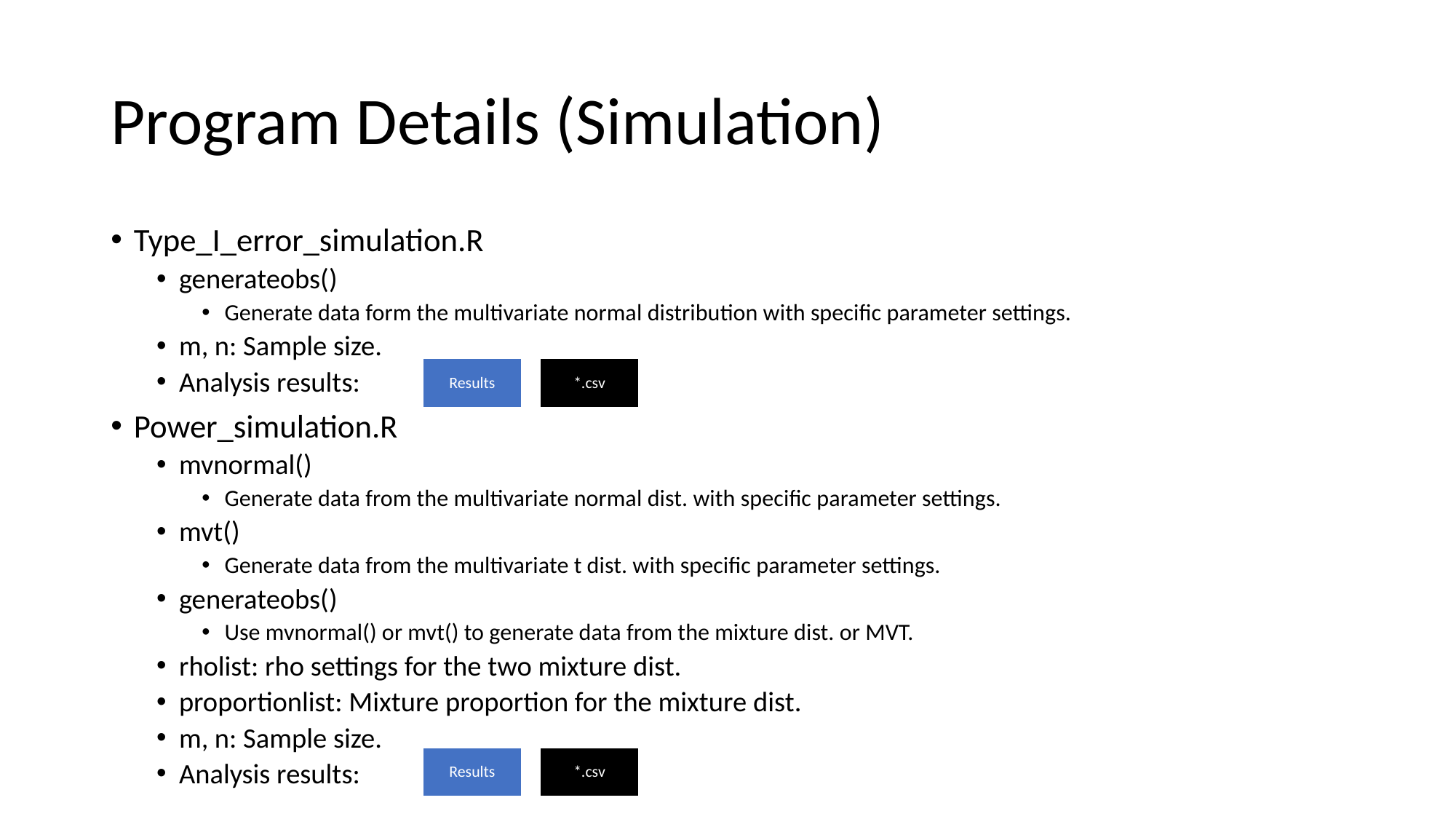

# Program Details (Simulation)
Type_I_error_simulation.R
generateobs()
Generate data form the multivariate normal distribution with specific parameter settings.
m, n: Sample size.
Analysis results:
Power_simulation.R
mvnormal()
Generate data from the multivariate normal dist. with specific parameter settings.
mvt()
Generate data from the multivariate t dist. with specific parameter settings.
generateobs()
Use mvnormal() or mvt() to generate data from the mixture dist. or MVT.
rholist: rho settings for the two mixture dist.
proportionlist: Mixture proportion for the mixture dist.
m, n: Sample size.
Analysis results:

Results

*.csv

Results

*.csv